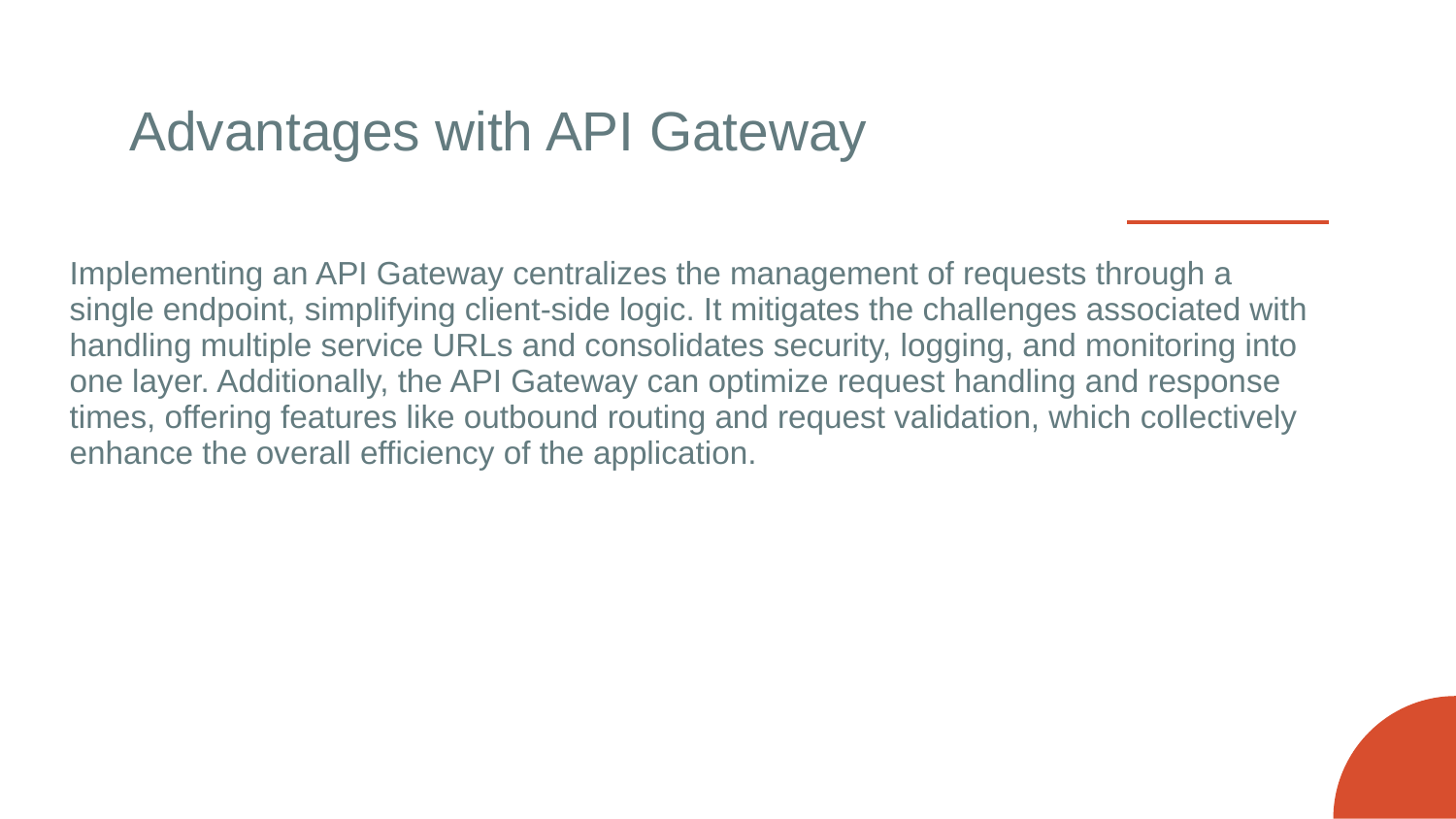

# Advantages with API Gateway

Implementing an API Gateway centralizes the management of requests through a single endpoint, simplifying client-side logic. It mitigates the challenges associated with handling multiple service URLs and consolidates security, logging, and monitoring into one layer. Additionally, the API Gateway can optimize request handling and response times, offering features like outbound routing and request validation, which collectively enhance the overall efficiency of the application.